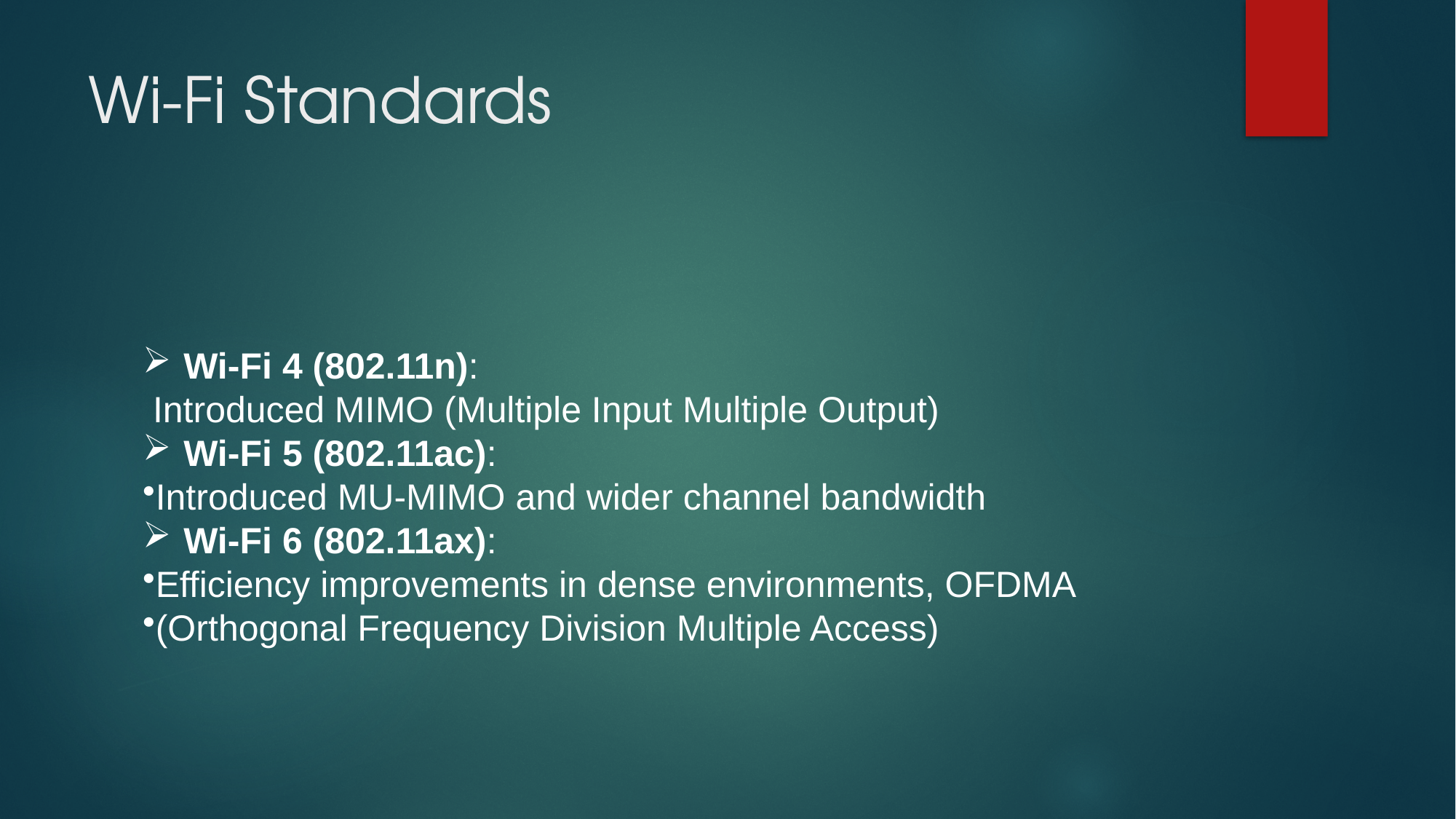

# Wi-Fi Standards
Wi-Fi 4 (802.11n):
 Introduced MIMO (Multiple Input Multiple Output)
Wi-Fi 5 (802.11ac):
Introduced MU-MIMO and wider channel bandwidth
Wi-Fi 6 (802.11ax):
Efficiency improvements in dense environments, OFDMA
(Orthogonal Frequency Division Multiple Access)